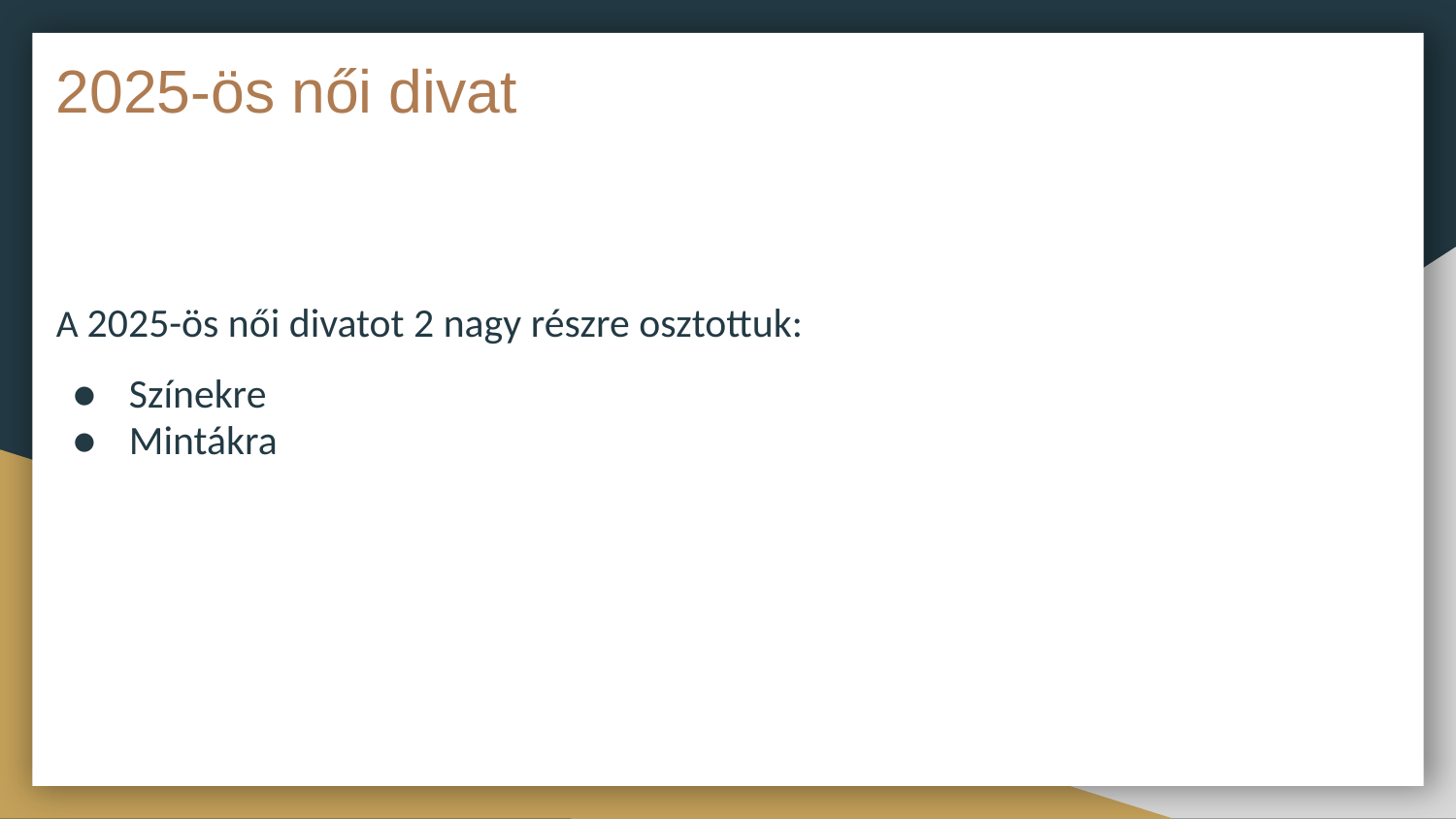

# 2025-ös női divat
A 2025-ös női divatot 2 nagy részre osztottuk:
Színekre
Mintákra